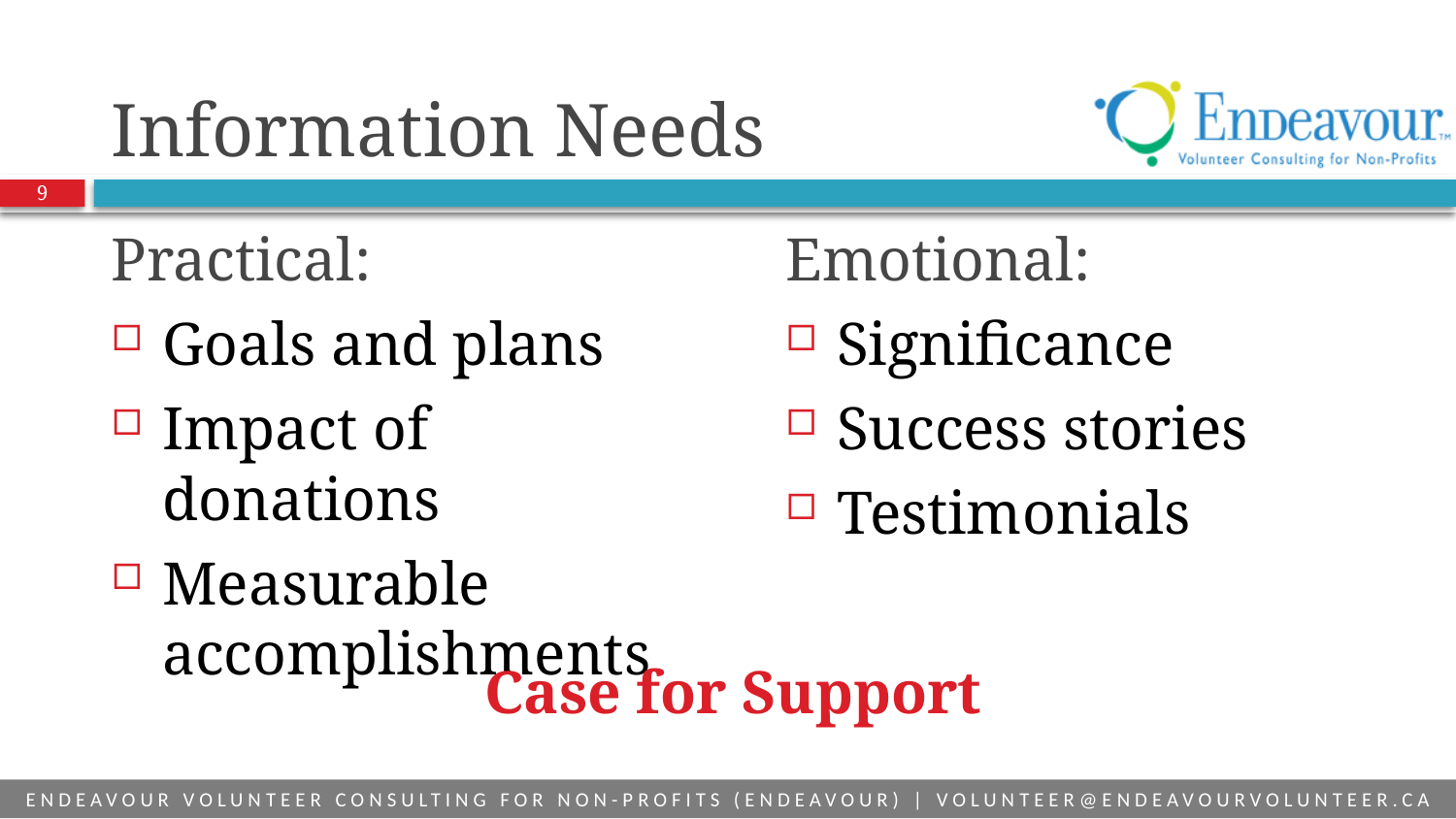

# Information Needs
Emotional:
Significance
Success stories
Testimonials
Practical:
Goals and plans
Impact of donations
Measurable accomplishments
Case for Support